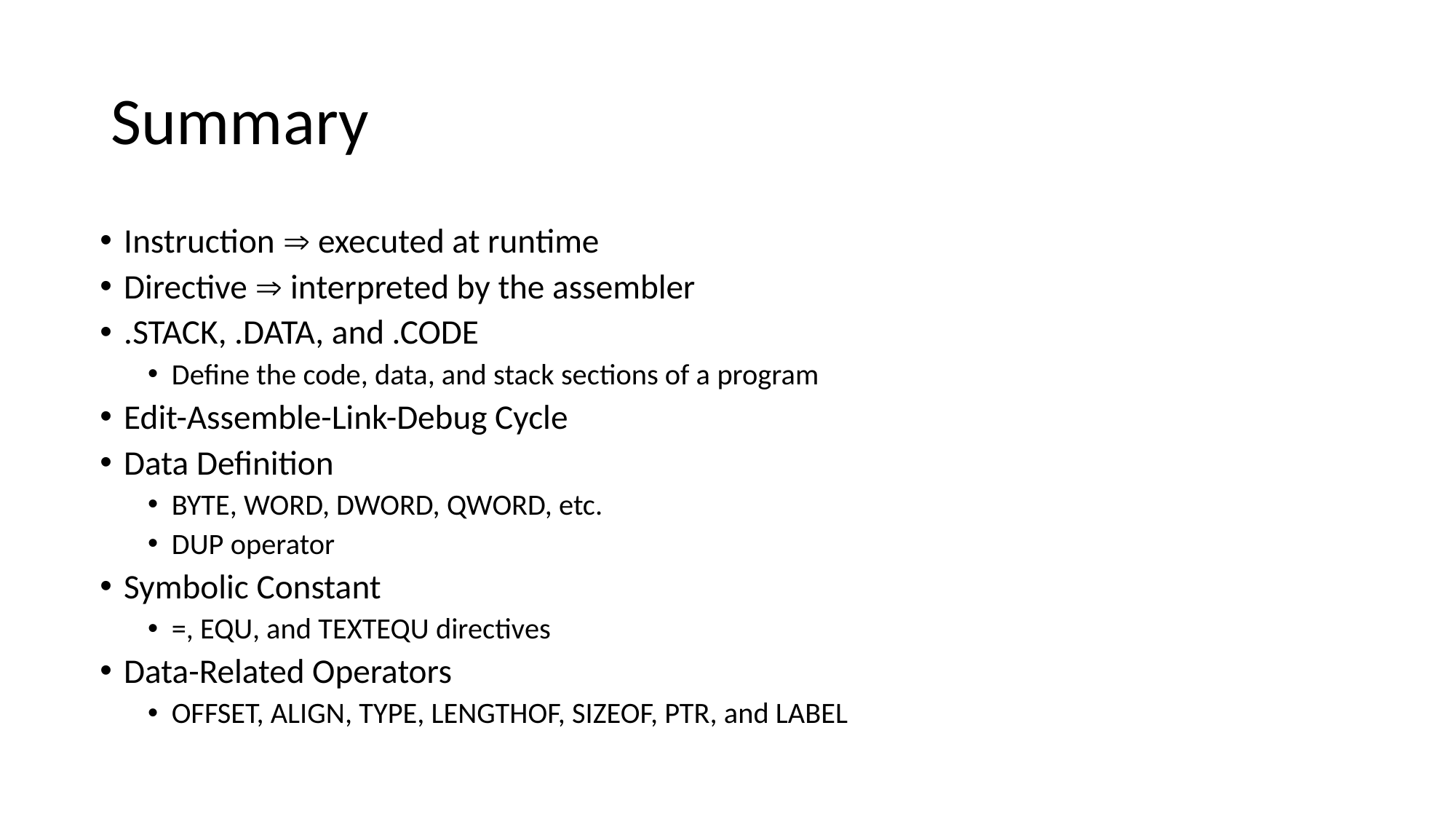

# Summary
Instruction ⇒ executed at runtime
Directive ⇒ interpreted by the assembler
.STACK, .DATA, and .CODE
Define the code, data, and stack sections of a program
Edit-Assemble-Link-Debug Cycle
Data Definition
BYTE, WORD, DWORD, QWORD, etc.
DUP operator
Symbolic Constant
=, EQU, and TEXTEQU directives
Data-Related Operators
OFFSET, ALIGN, TYPE, LENGTHOF, SIZEOF, PTR, and LABEL